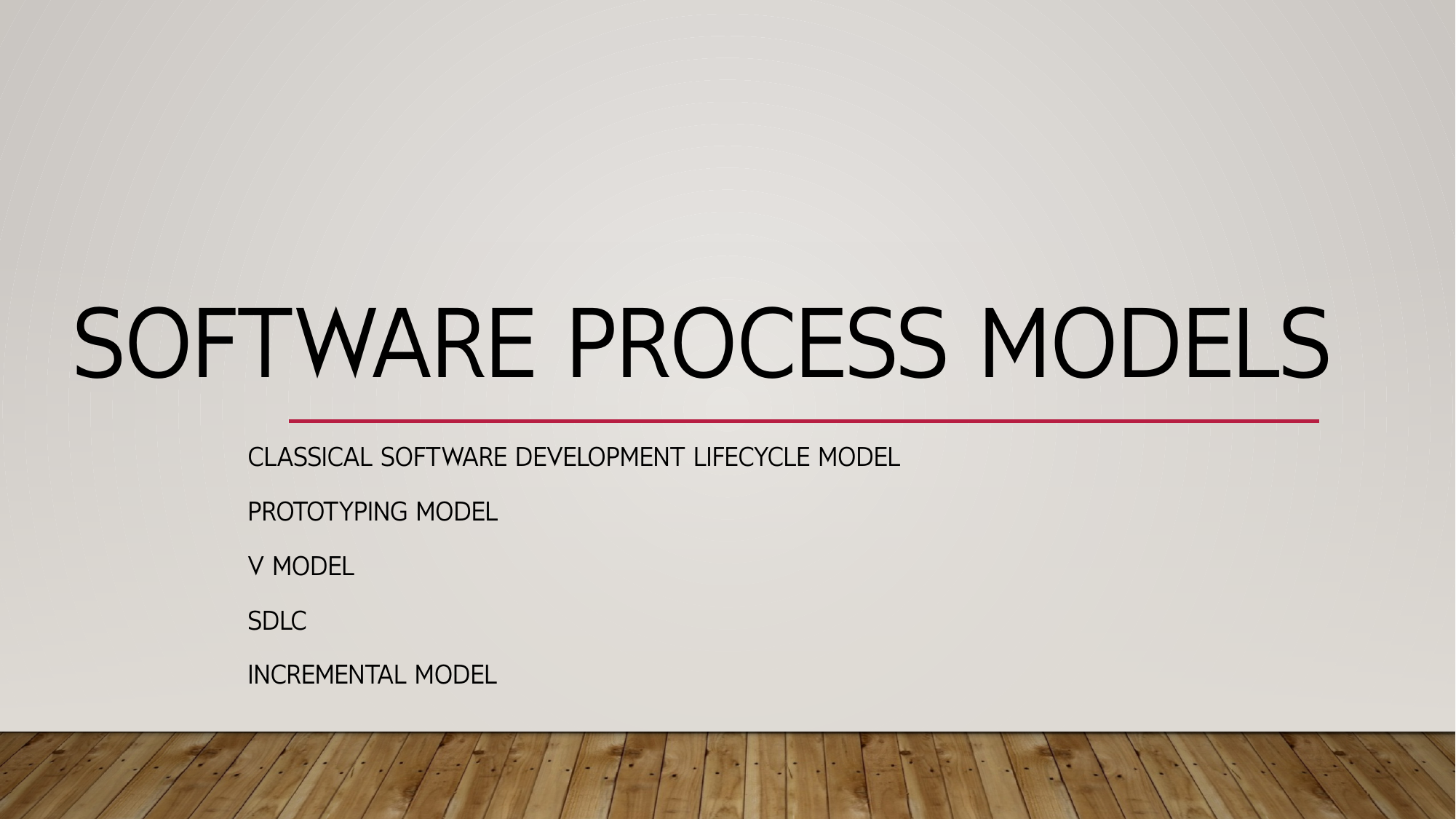

# Software process models
Classical software development lifecycle model
Prototyping model
V model
SDLC
Incremental model